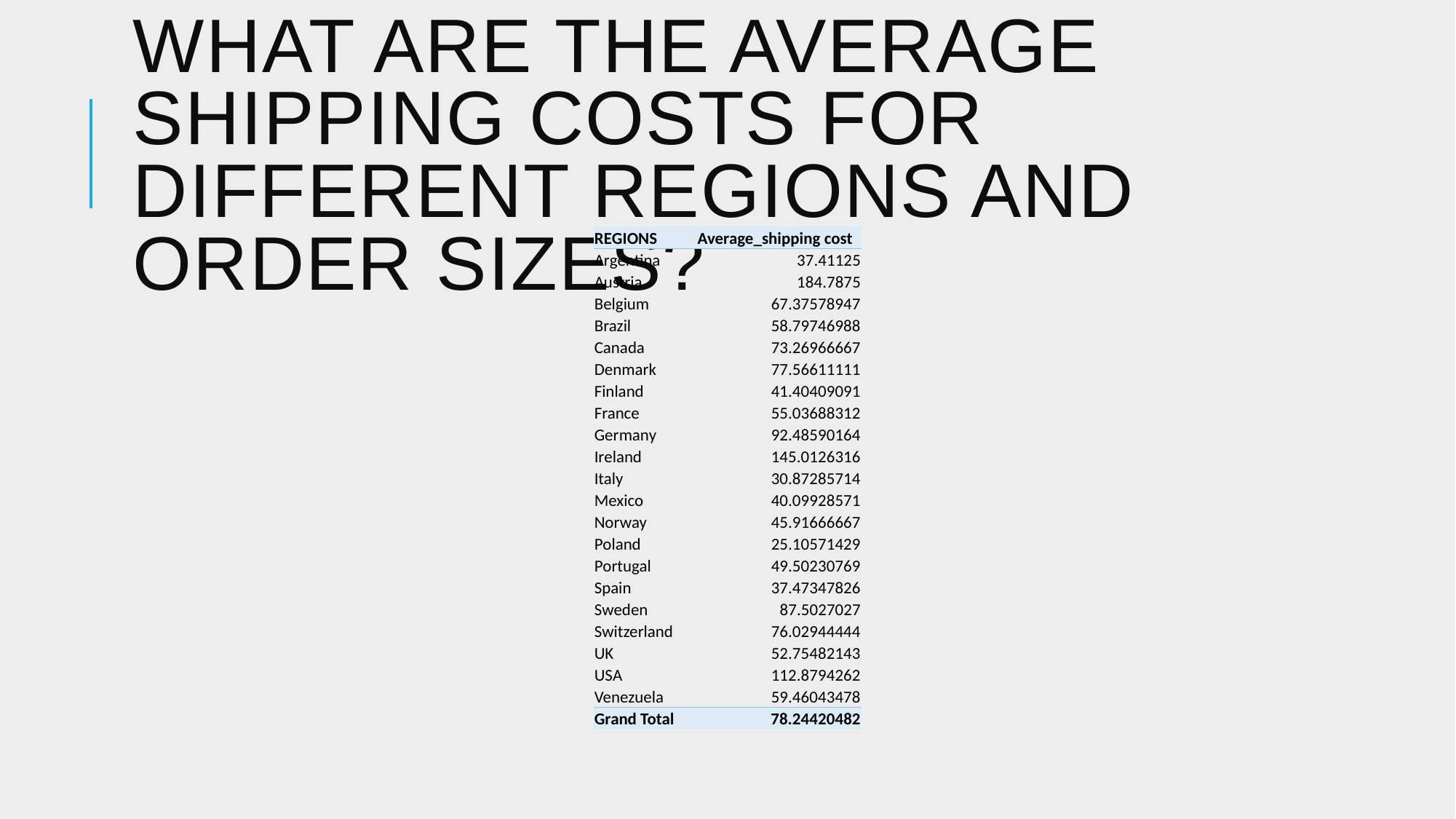

# What are the average shipping costs for different regions and order sizes?
| REGIONS | Average\_shipping cost |
| --- | --- |
| Argentina | 37.41125 |
| Austria | 184.7875 |
| Belgium | 67.37578947 |
| Brazil | 58.79746988 |
| Canada | 73.26966667 |
| Denmark | 77.56611111 |
| Finland | 41.40409091 |
| France | 55.03688312 |
| Germany | 92.48590164 |
| Ireland | 145.0126316 |
| Italy | 30.87285714 |
| Mexico | 40.09928571 |
| Norway | 45.91666667 |
| Poland | 25.10571429 |
| Portugal | 49.50230769 |
| Spain | 37.47347826 |
| Sweden | 87.5027027 |
| Switzerland | 76.02944444 |
| UK | 52.75482143 |
| USA | 112.8794262 |
| Venezuela | 59.46043478 |
| Grand Total | 78.24420482 |